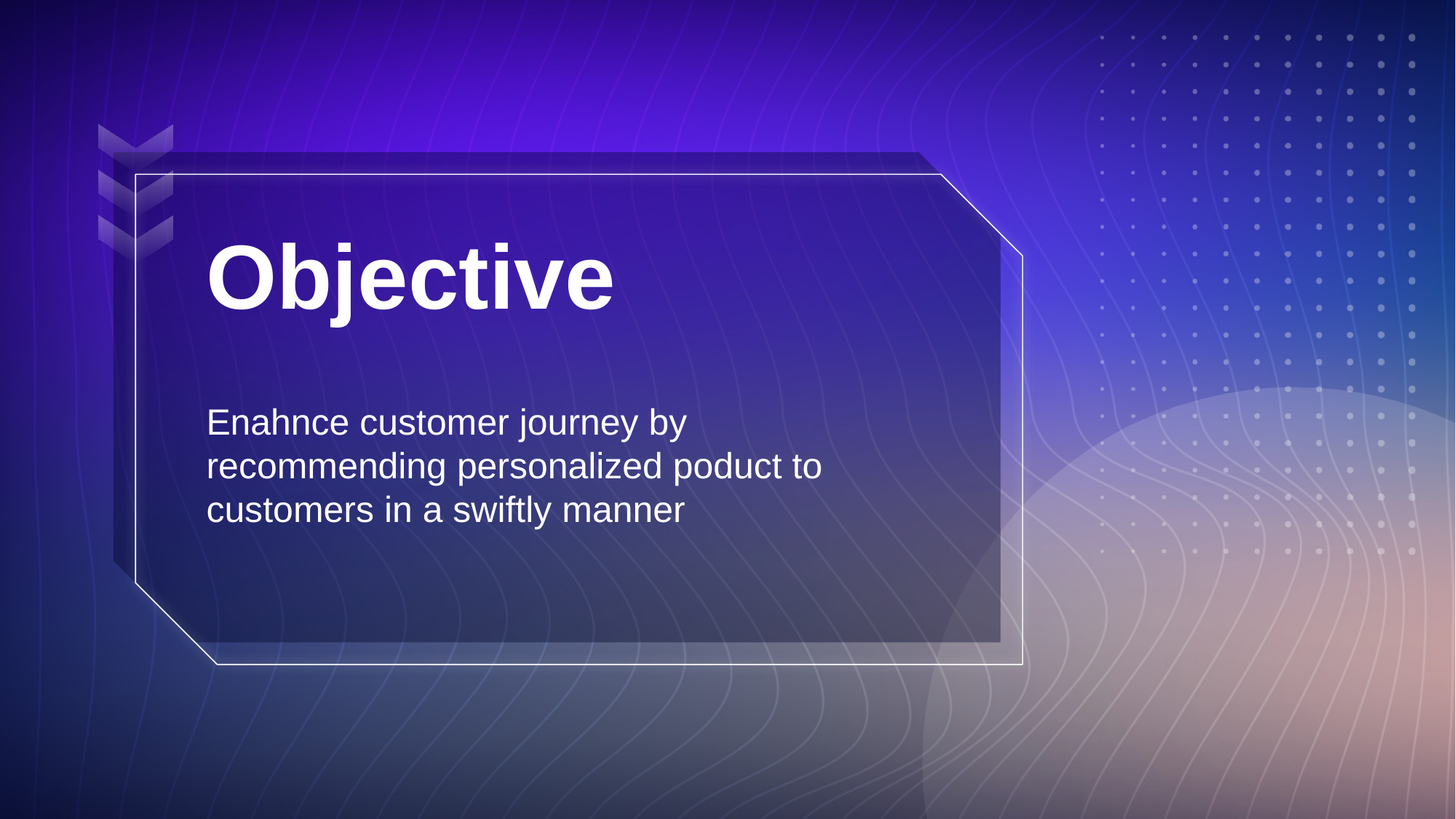

# Objective
Enahnce customer journey by recommending personalized poduct to customers in a swiftly manner